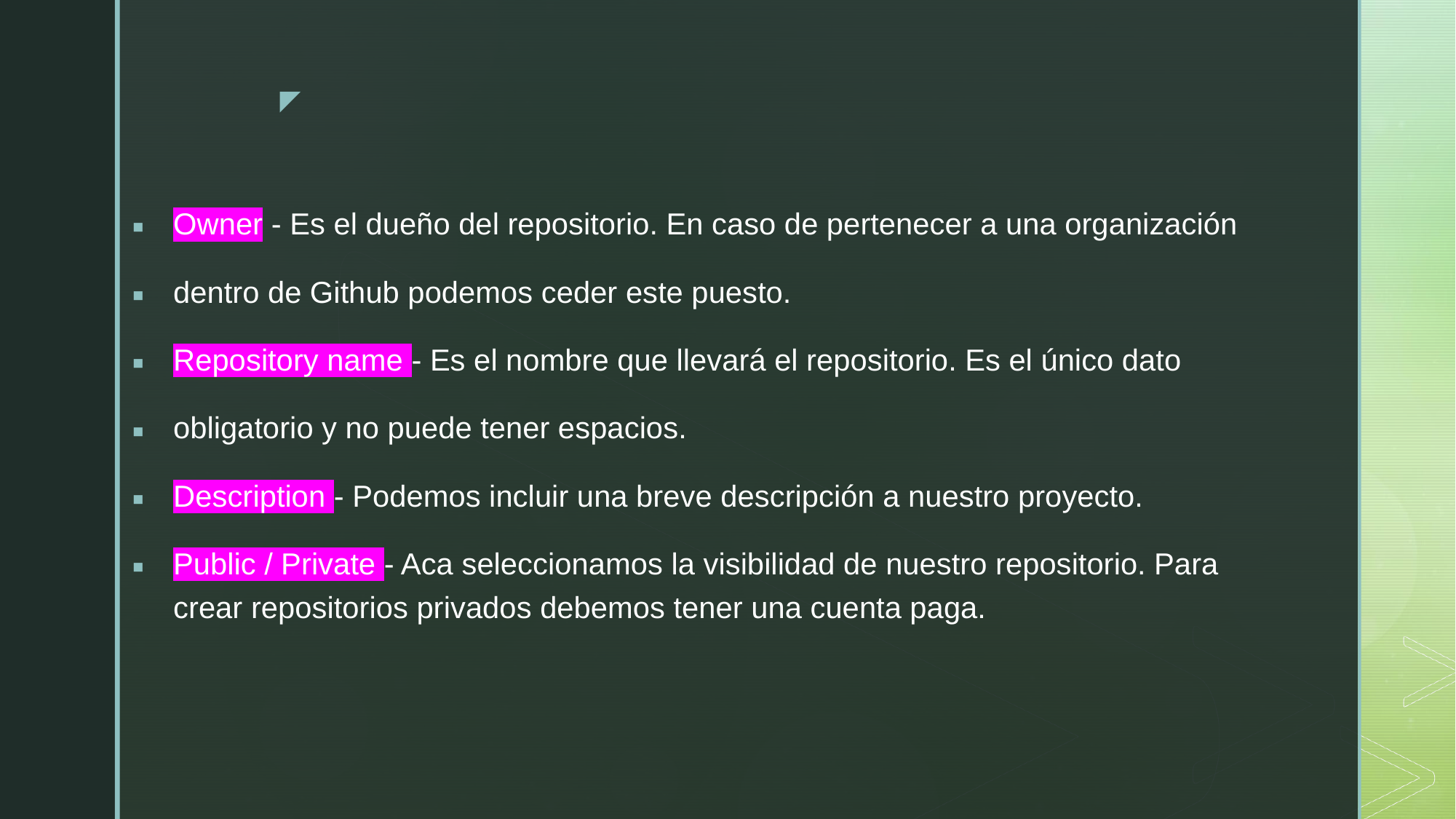

Owner - Es el dueño del repositorio. En caso de pertenecer a una organización
dentro de Github podemos ceder este puesto.
Repository name - Es el nombre que llevará el repositorio. Es el único dato
obligatorio y no puede tener espacios.
Description - Podemos incluir una breve descripción a nuestro proyecto.
Public / Private - Aca seleccionamos la visibilidad de nuestro repositorio. Para crear repositorios privados debemos tener una cuenta paga.